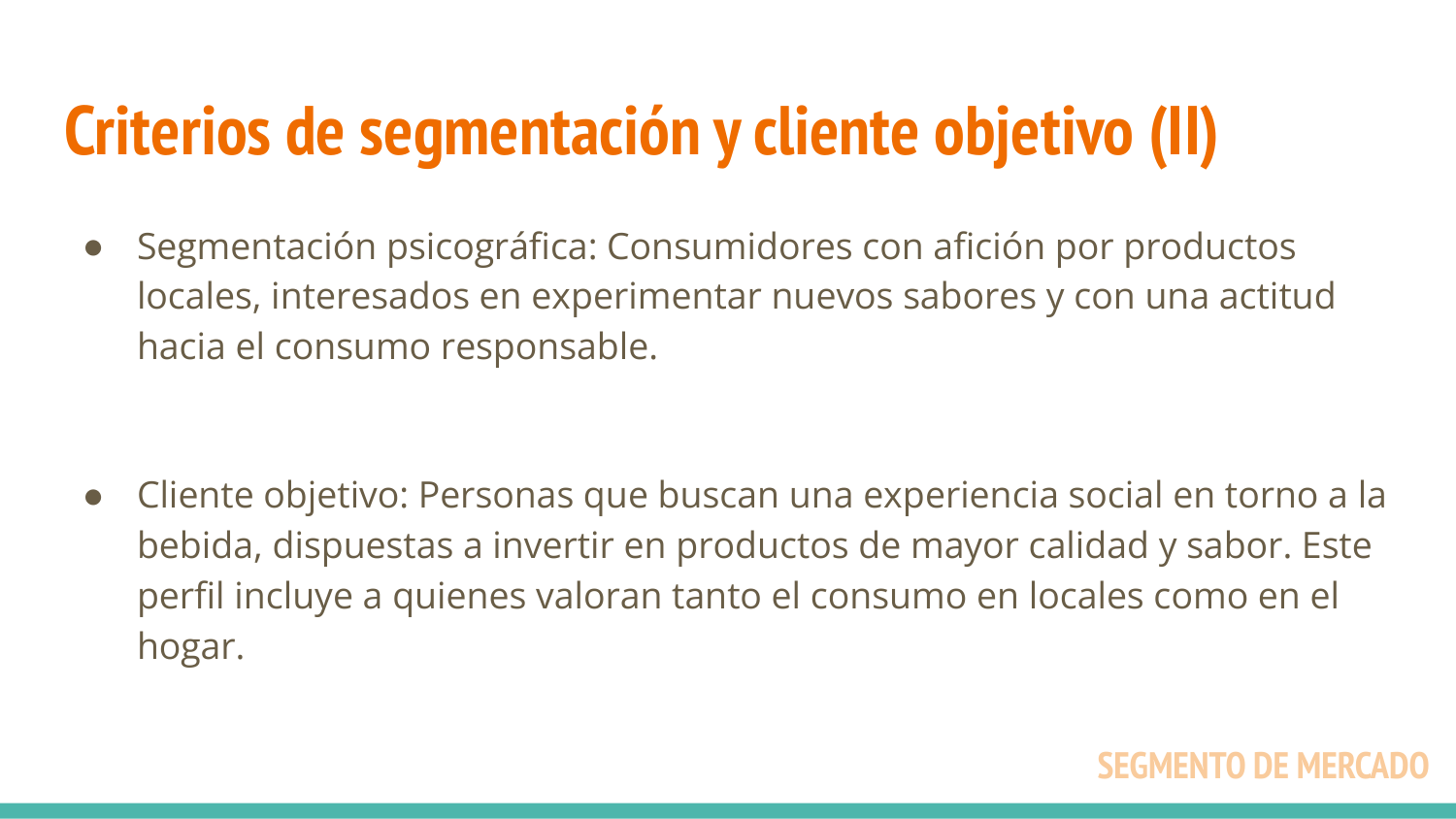

# Criterios de segmentación y cliente objetivo (II)
Segmentación psicográfica: Consumidores con afición por productos locales, interesados en experimentar nuevos sabores y con una actitud hacia el consumo responsable.

Cliente objetivo: Personas que buscan una experiencia social en torno a la bebida, dispuestas a invertir en productos de mayor calidad y sabor. Este perfil incluye a quienes valoran tanto el consumo en locales como en el hogar.

SEGMENTO DE MERCADO